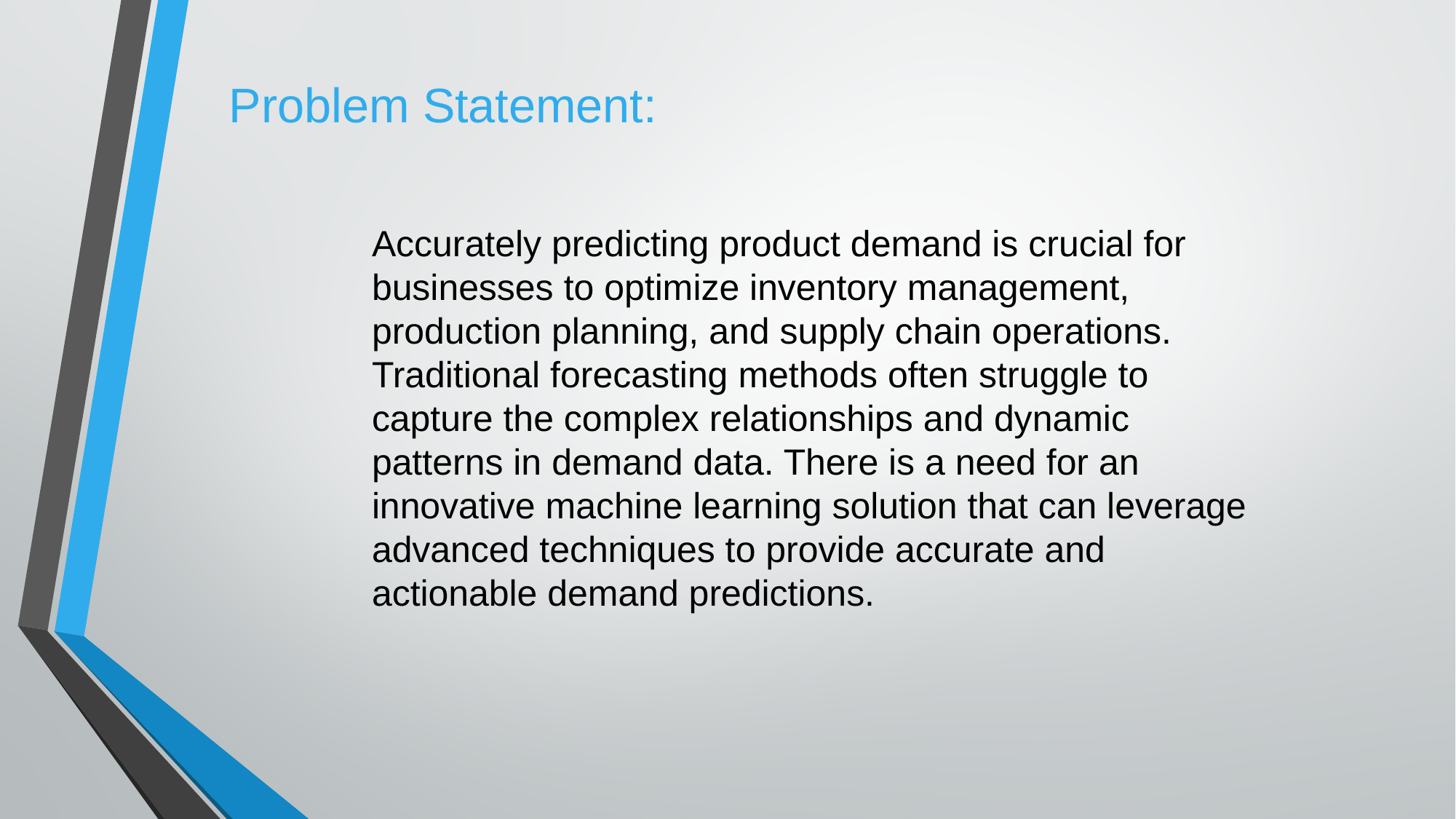

Problem Statement:

Accurately predicting product demand is crucial for businesses to optimize inventory management, production planning, and supply chain operations. Traditional forecasting methods often struggle to capture the complex relationships and dynamic patterns in demand data. There is a need for an innovative machine learning solution that can leverage advanced techniques to provide accurate and actionable demand predictions.